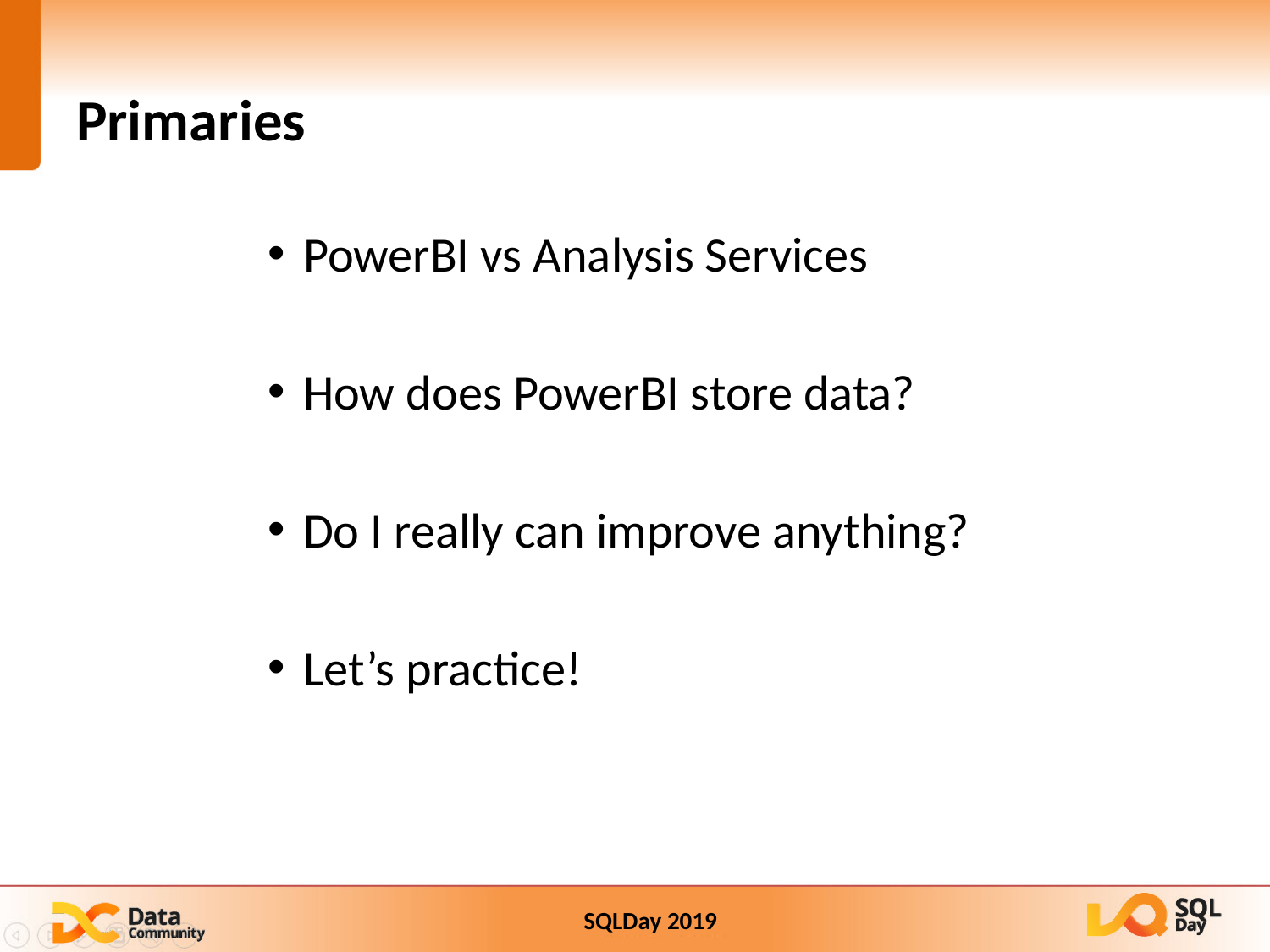

# Primaries
PowerBI vs Analysis Services

How does PowerBI store data?

Do I really can improve anything?

Let’s practice!